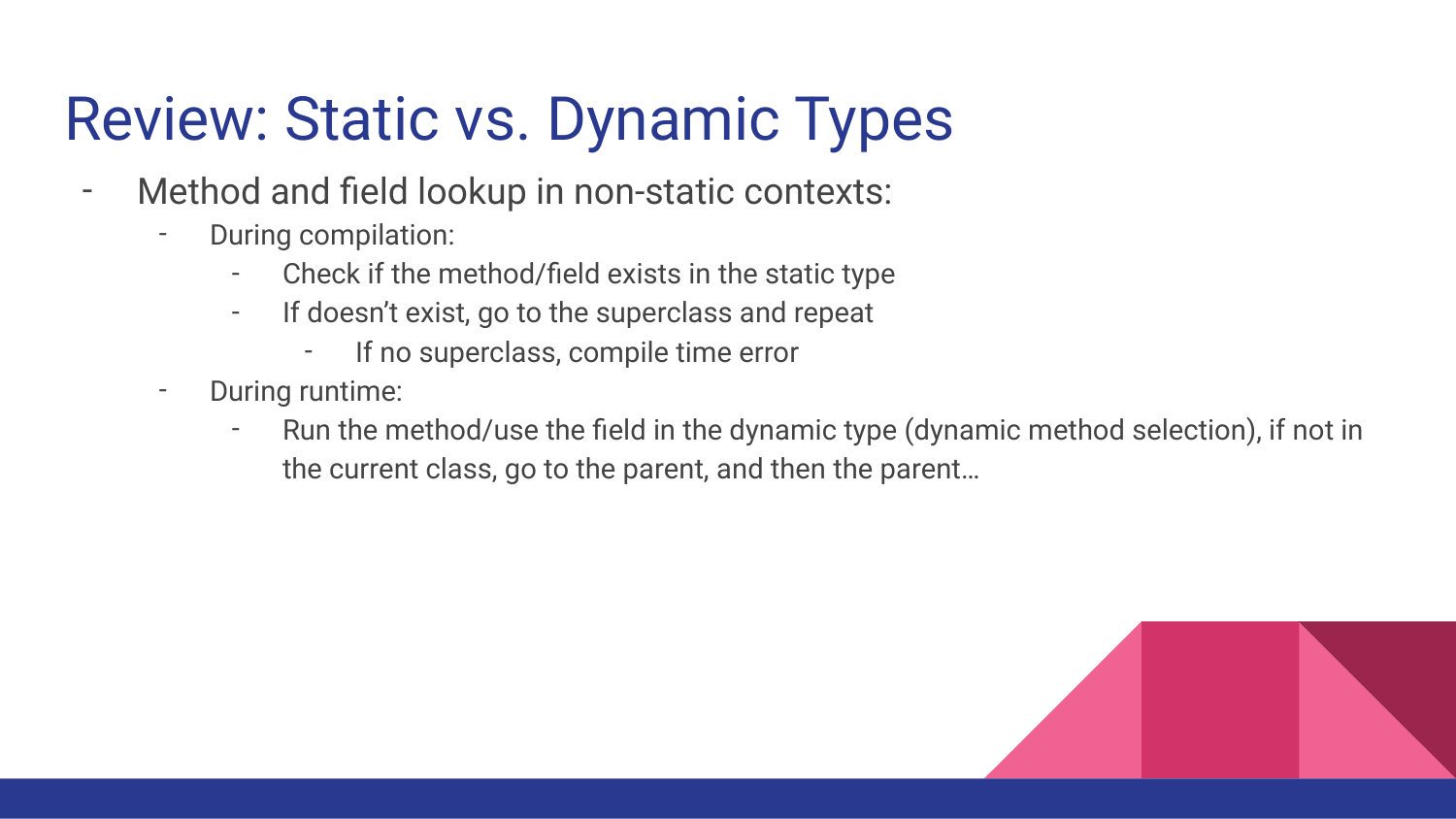

# Review: Static vs. Dynamic Types

Method and field lookup in non-static contexts:
During compilation:
Check if the method/field exists in the static type
If doesn’t exist, go to the superclass and repeat
If no superclass, compile time error
During runtime:
Run the method/use the field in the dynamic type (dynamic method selection), if not in the current class, go to the parent, and then the parent…